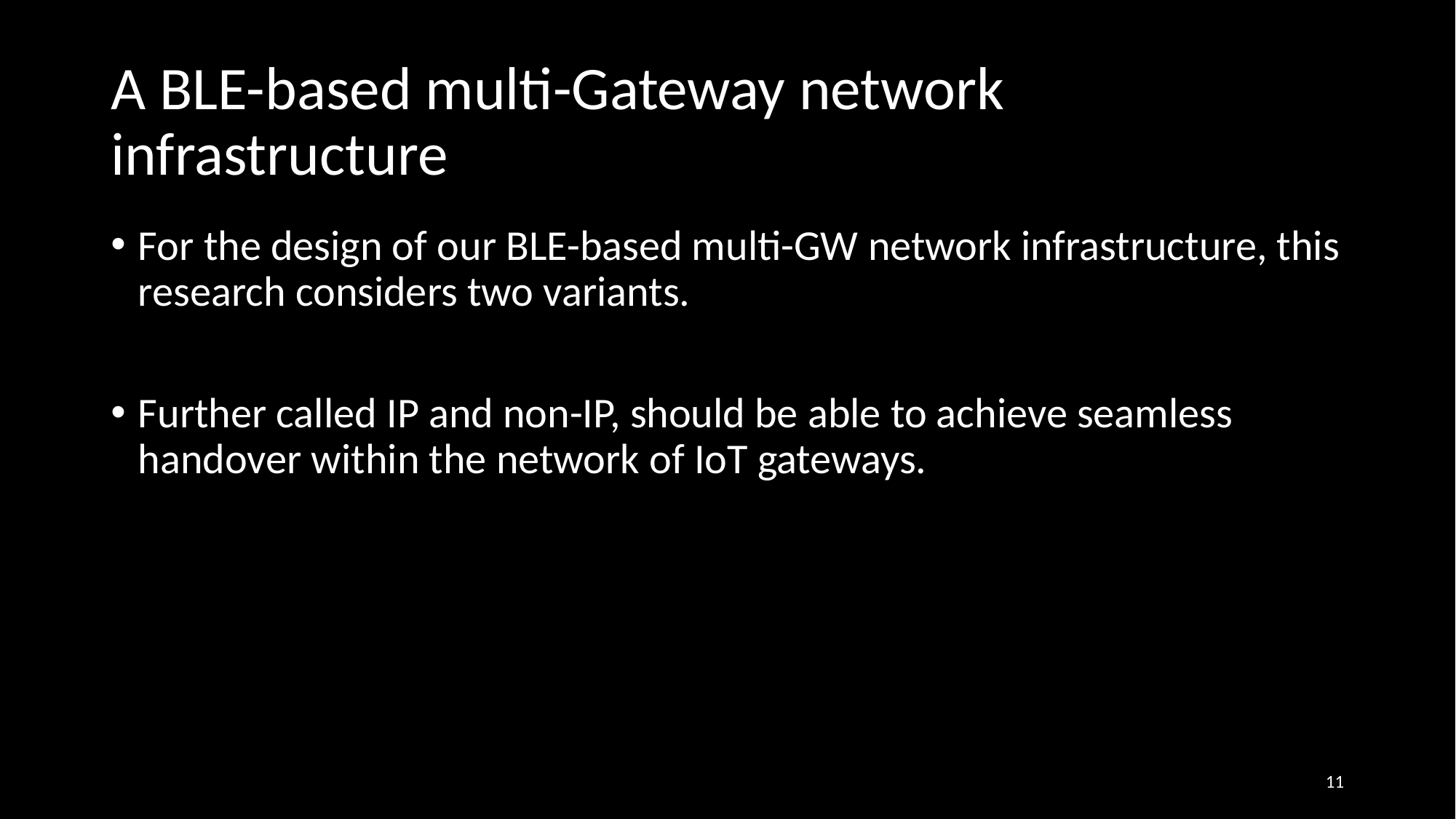

# A BLE-based multi-Gateway network infrastructure
For the design of our BLE-based multi-GW network infrastructure, this research considers two variants.

Further called IP and non-IP, should be able to achieve seamless handover within the network of IoT gateways.
11